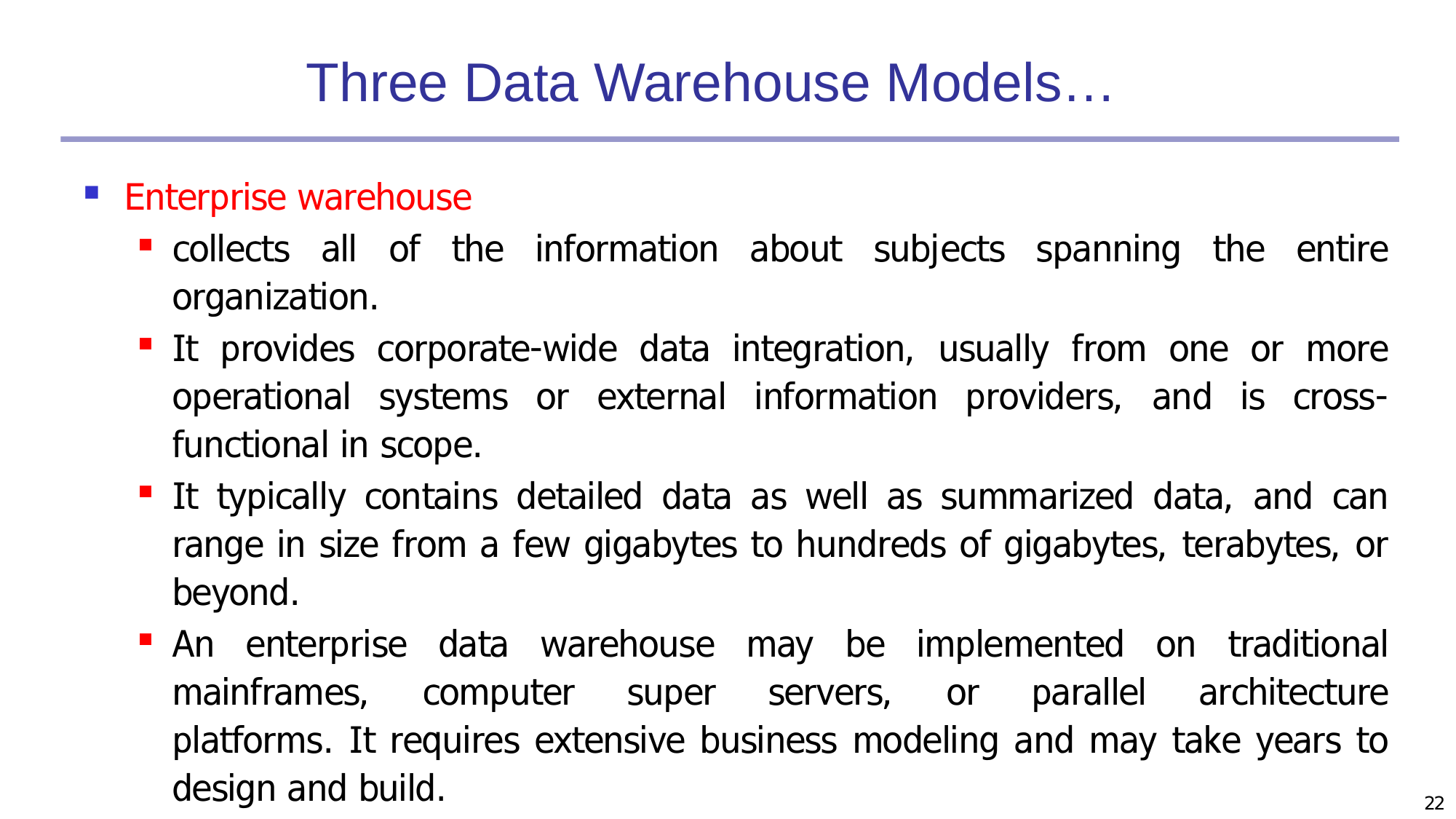

# Three Data Warehouse Models…
Enterprise warehouse
collects all of the information about subjects spanning the entire organization.
It provides corporate-wide data integration, usually from one or more operational systems or external information providers, and is cross-functional in scope.
It typically contains detailed data as well as summarized data, and can range in size from a few gigabytes to hundreds of gigabytes, terabytes, or beyond.
An enterprise data warehouse may be implemented on traditional mainframes, computer super servers, or parallel architecture
platforms. It requires extensive business modeling and may take years to design and build.
22